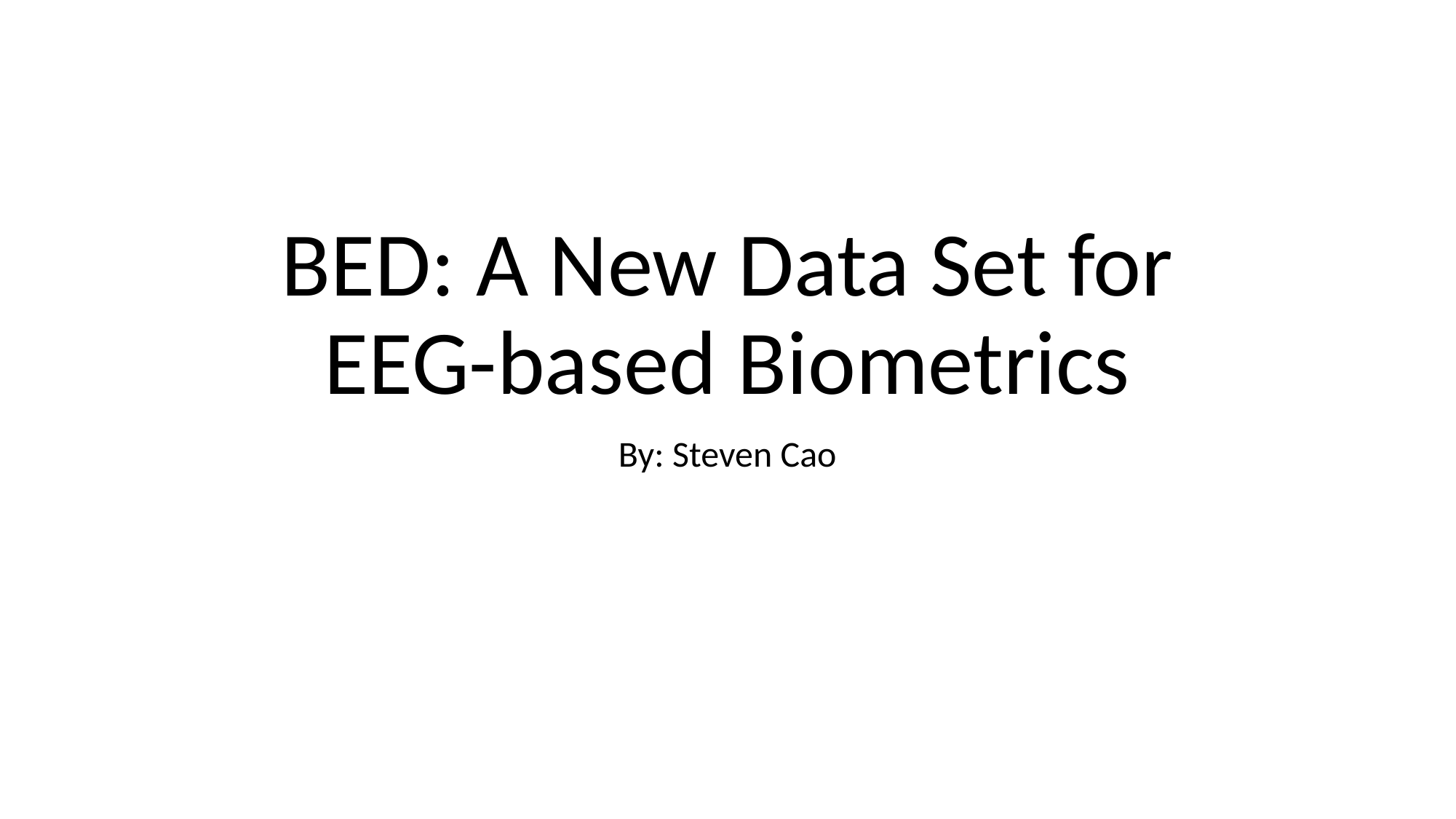

# BED: A New Data Set for EEG-based Biometrics
By: Steven Cao